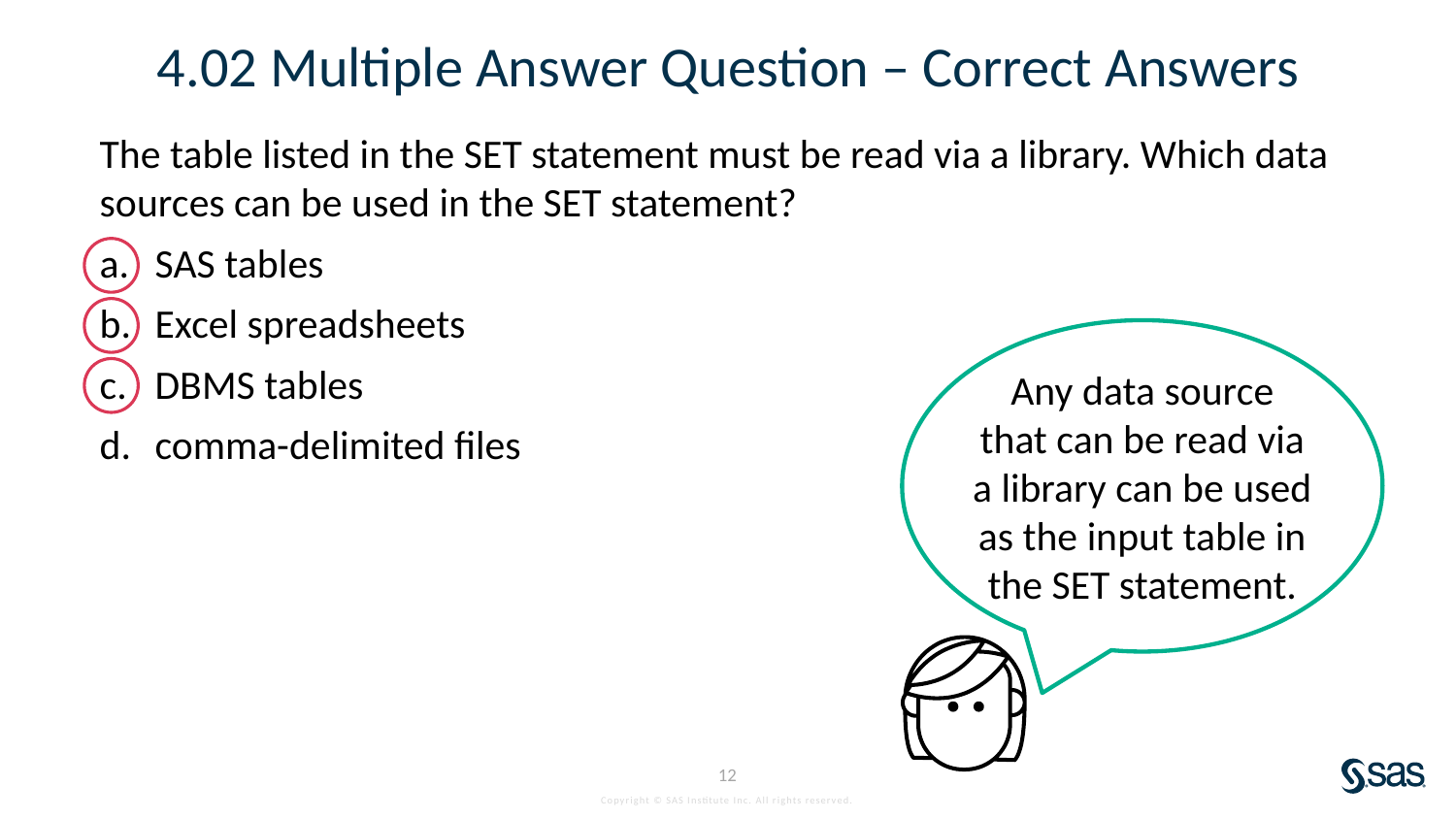

# 4.02 Multiple Answer Question – Correct Answers
The table listed in the SET statement must be read via a library. Which data sources can be used in the SET statement?
SAS tables
Excel spreadsheets
DBMS tables
comma-delimited files

Any data source that can be read via a library can be used as the input table in the SET statement.